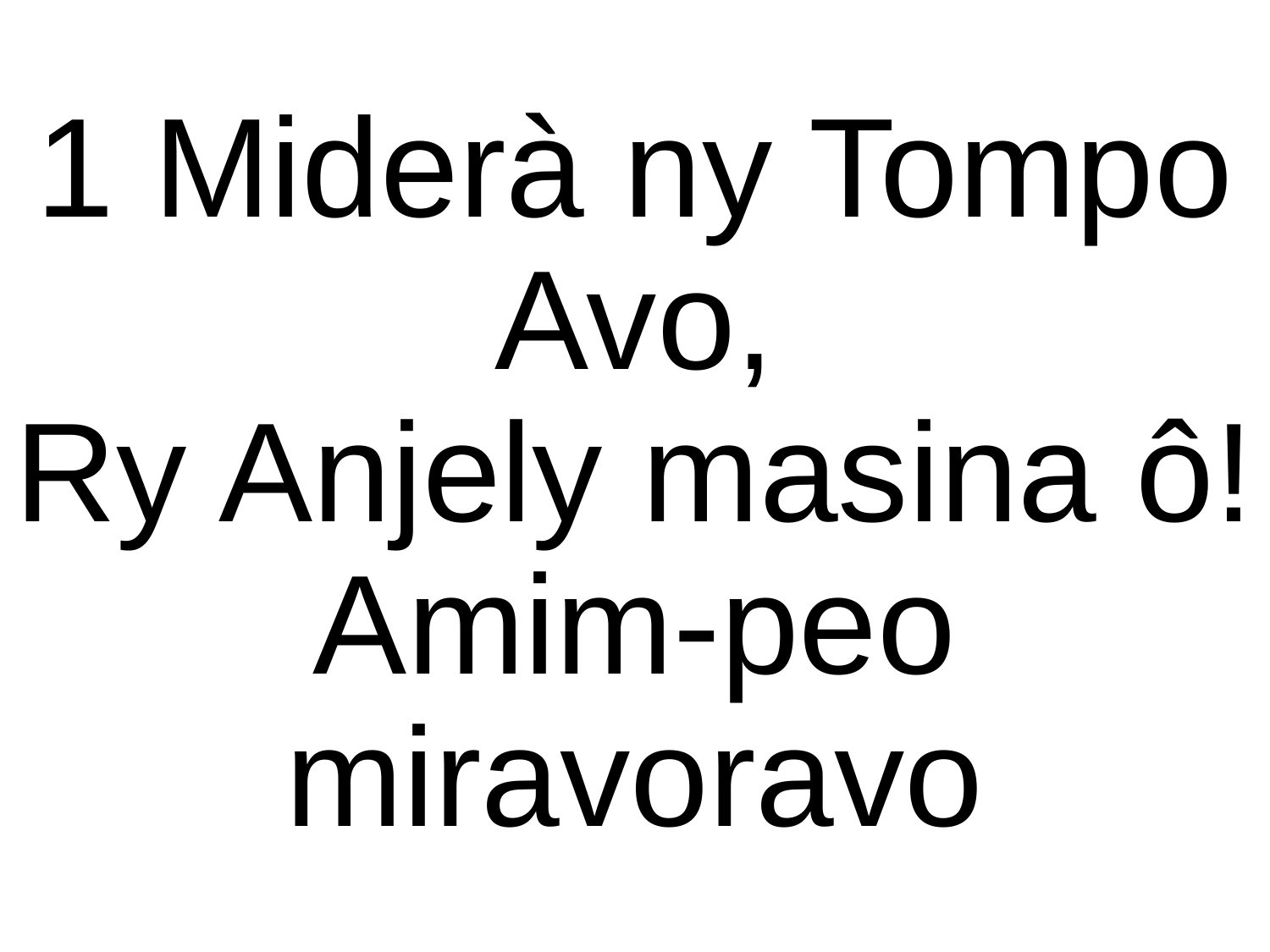

1 Miderà ny Tompo Avo,
Ry Anjely masina ô!
Amim-peo miravoravo